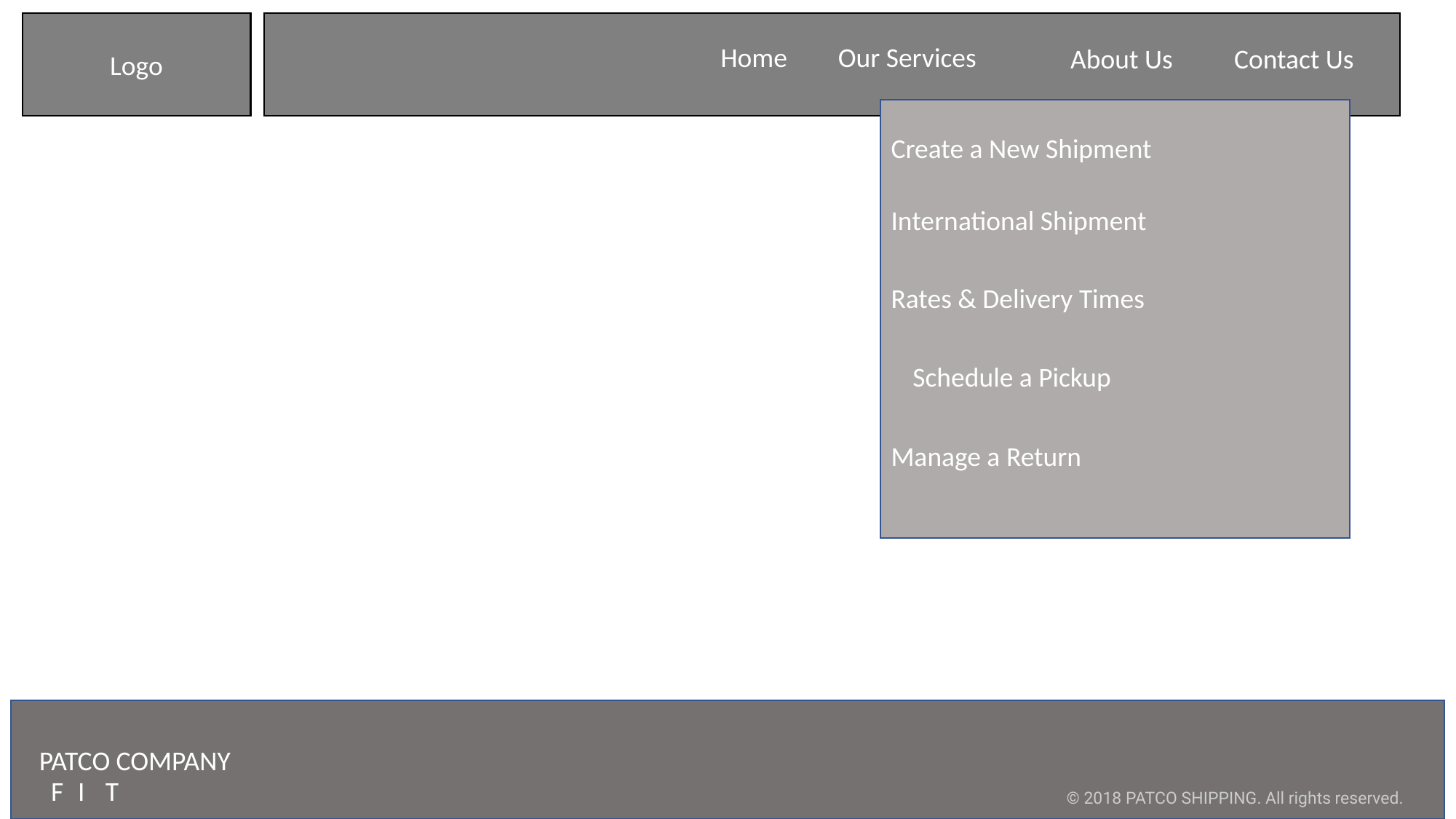

Logo
Home
Our Services
About Us
Contact Us

Create a New Shipment
International Shipment
Rates & Delivery Times
Schedule a Pickup
Manage a Return

PATCO COMPANY
I
T
F
© 2018 PATCO SHIPPING. All rights reserved.